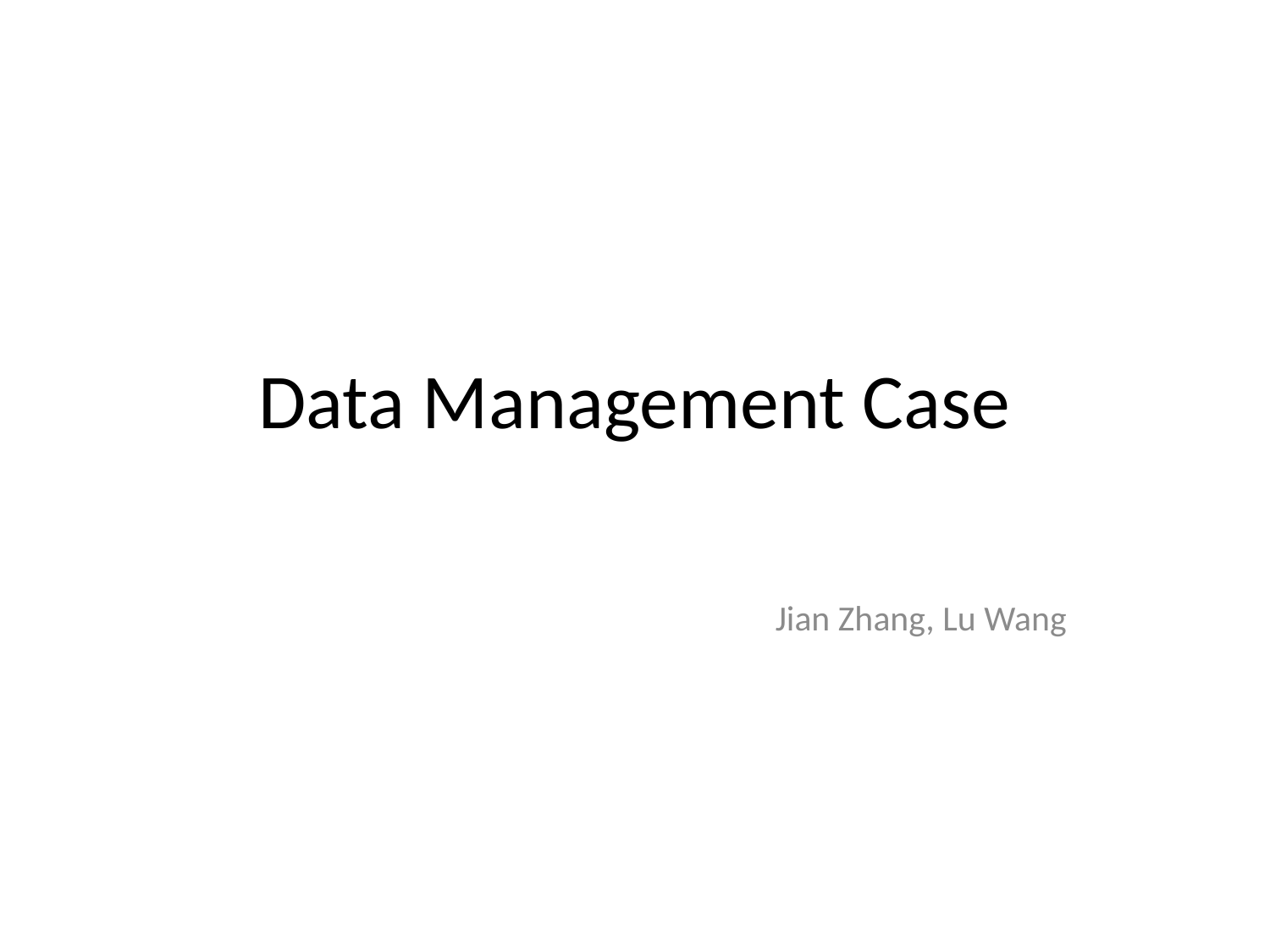

# Data Management Case

Jian Zhang, Lu Wang